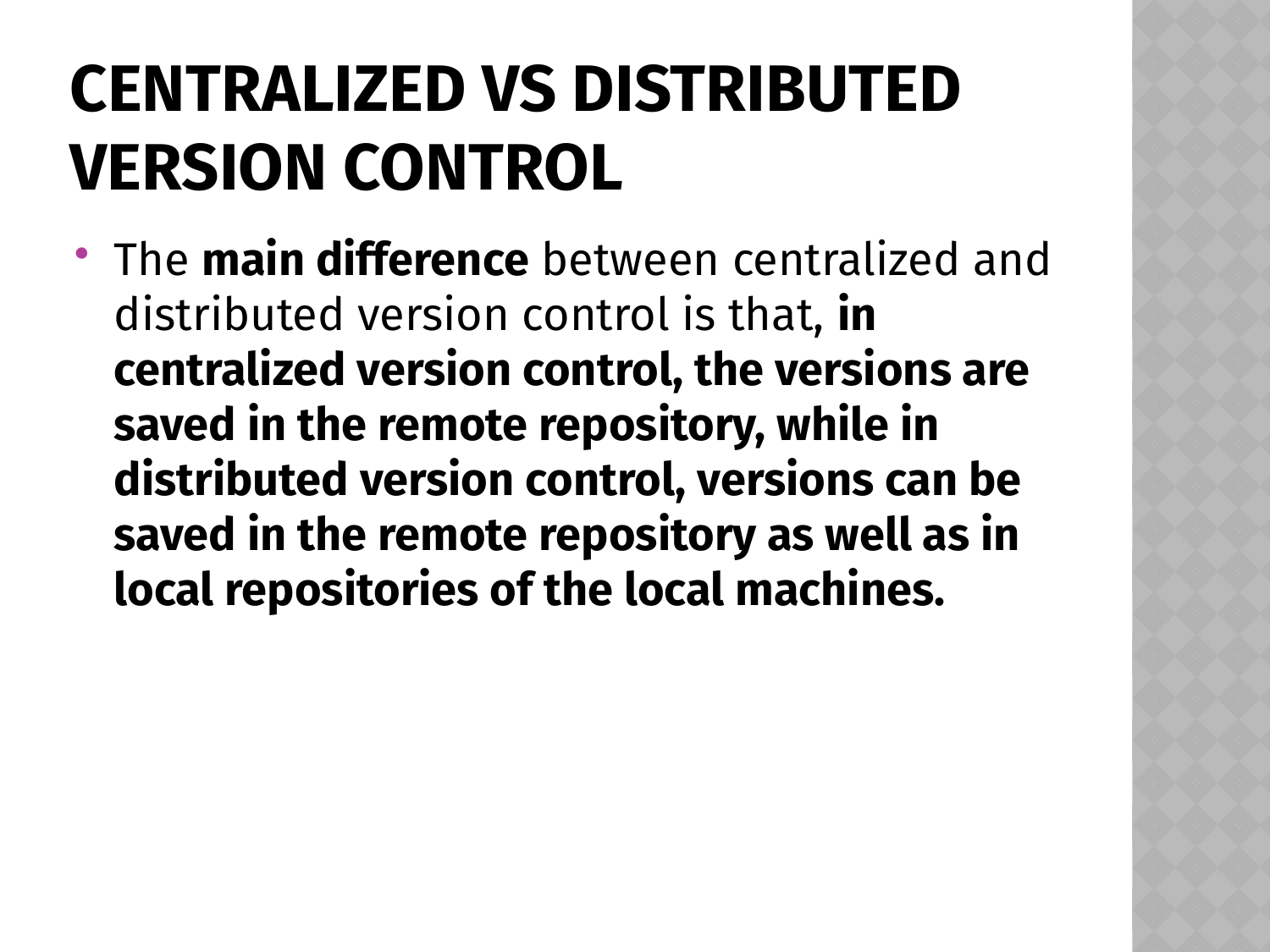

# Centralized vs Distributed Version Control
The main difference between centralized and distributed version control is that, in centralized version control, the versions are saved in the remote repository, while in distributed version control, versions can be saved in the remote repository as well as in local repositories of the local machines.